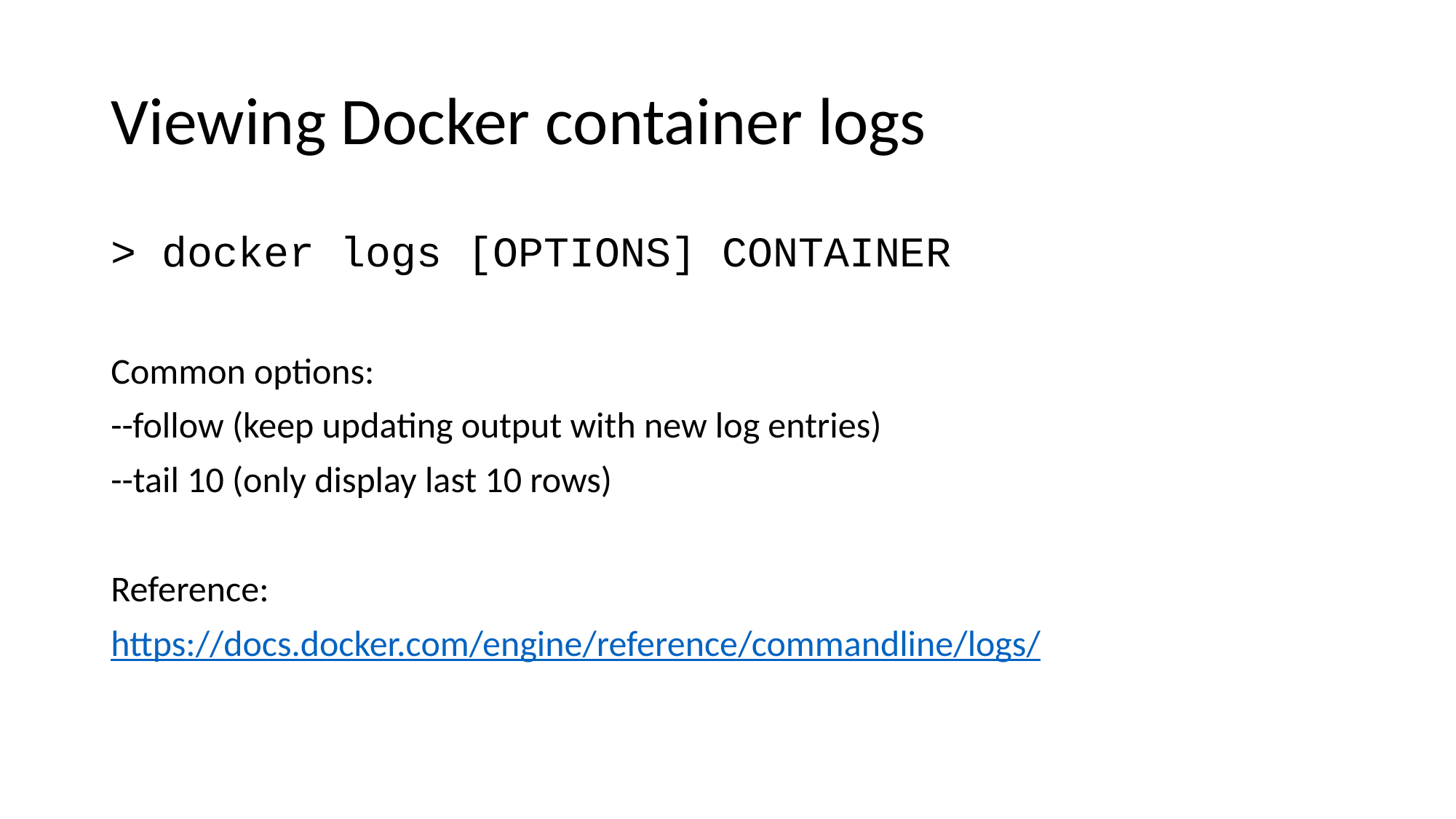

# Viewing Docker container logs
> docker logs [OPTIONS] CONTAINER

Common options:
--follow (keep updating output with new log entries)
--tail 10 (only display last 10 rows)

Reference:
https://docs.docker.com/engine/reference/commandline/logs/